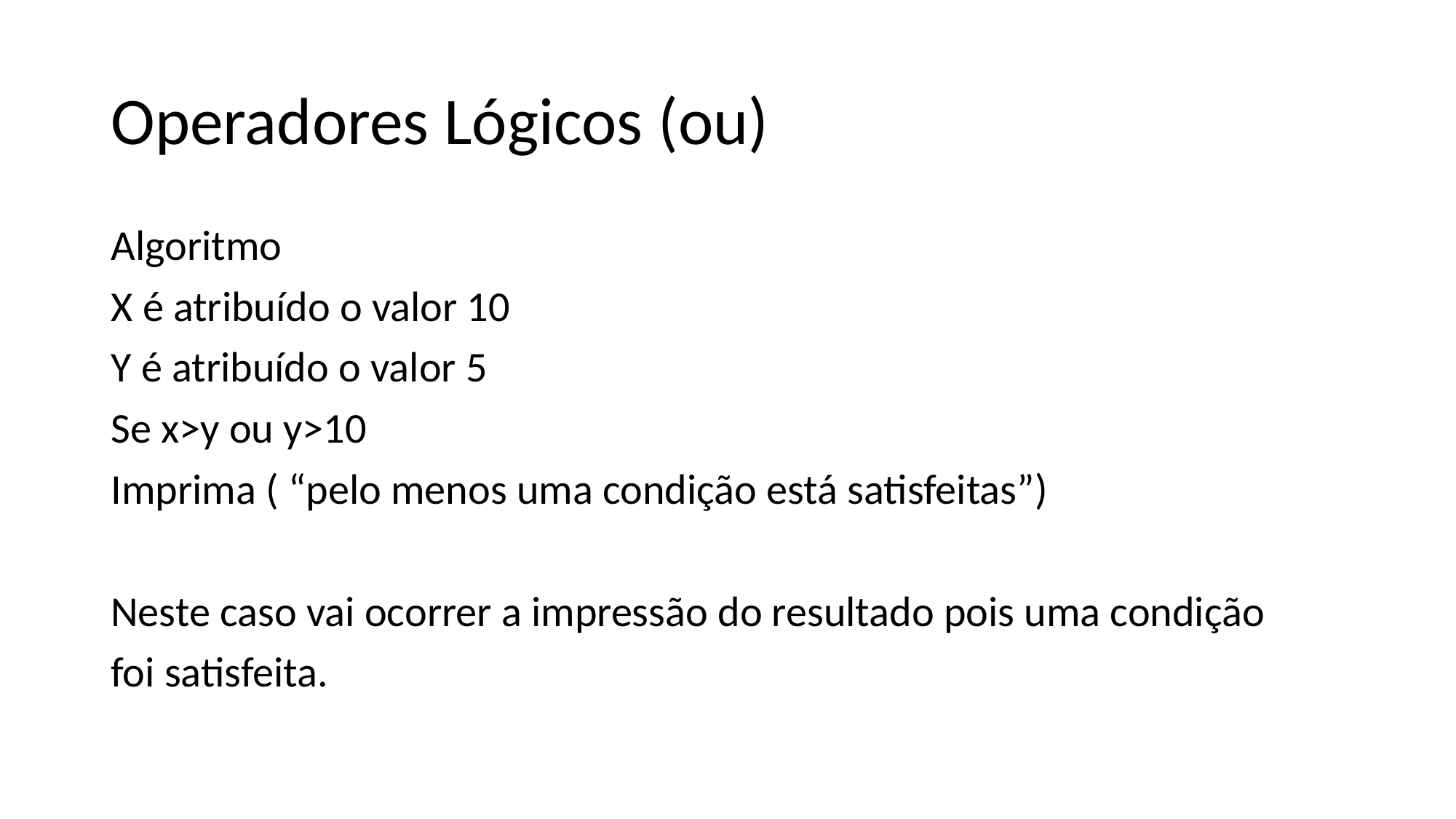

# Operadores Lógicos (ou)
Algoritmo
X é atribuído o valor 10
Y é atribuído o valor 5
Se x>y ou y>10
Imprima ( “pelo menos uma condição está satisfeitas”)

Neste caso vai ocorrer a impressão do resultado pois uma condição
foi satisfeita.